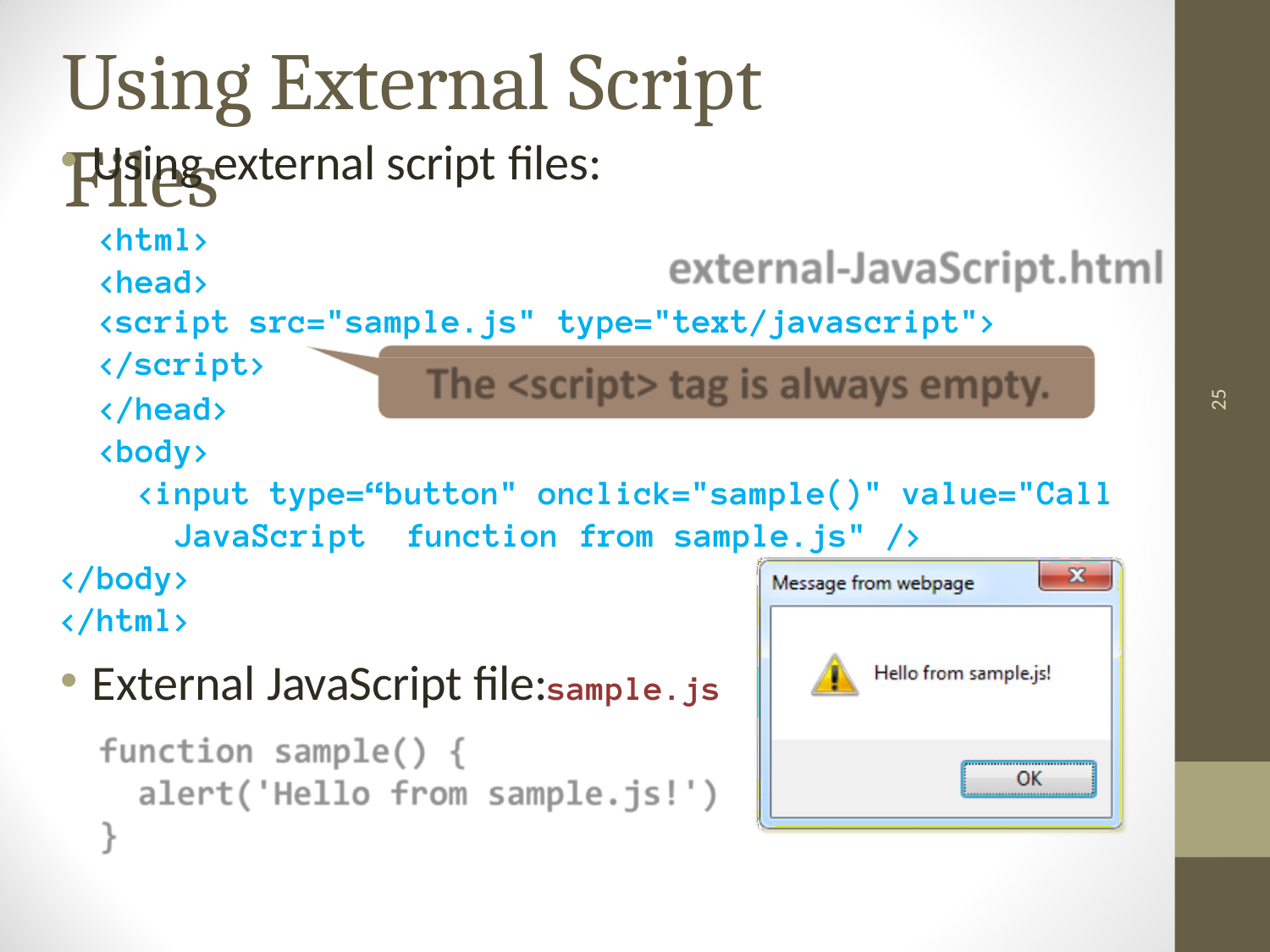

# Using External Script Files
Using external script files:
<html>
<head>

<script src="sample.js" type="text/javascript">
</script>

</head>
<body>
25
<input type=“button" onclick="sample()" value="Call JavaScript  function from sample.js" />
</body>
</html>
External JavaScript file:sample.js